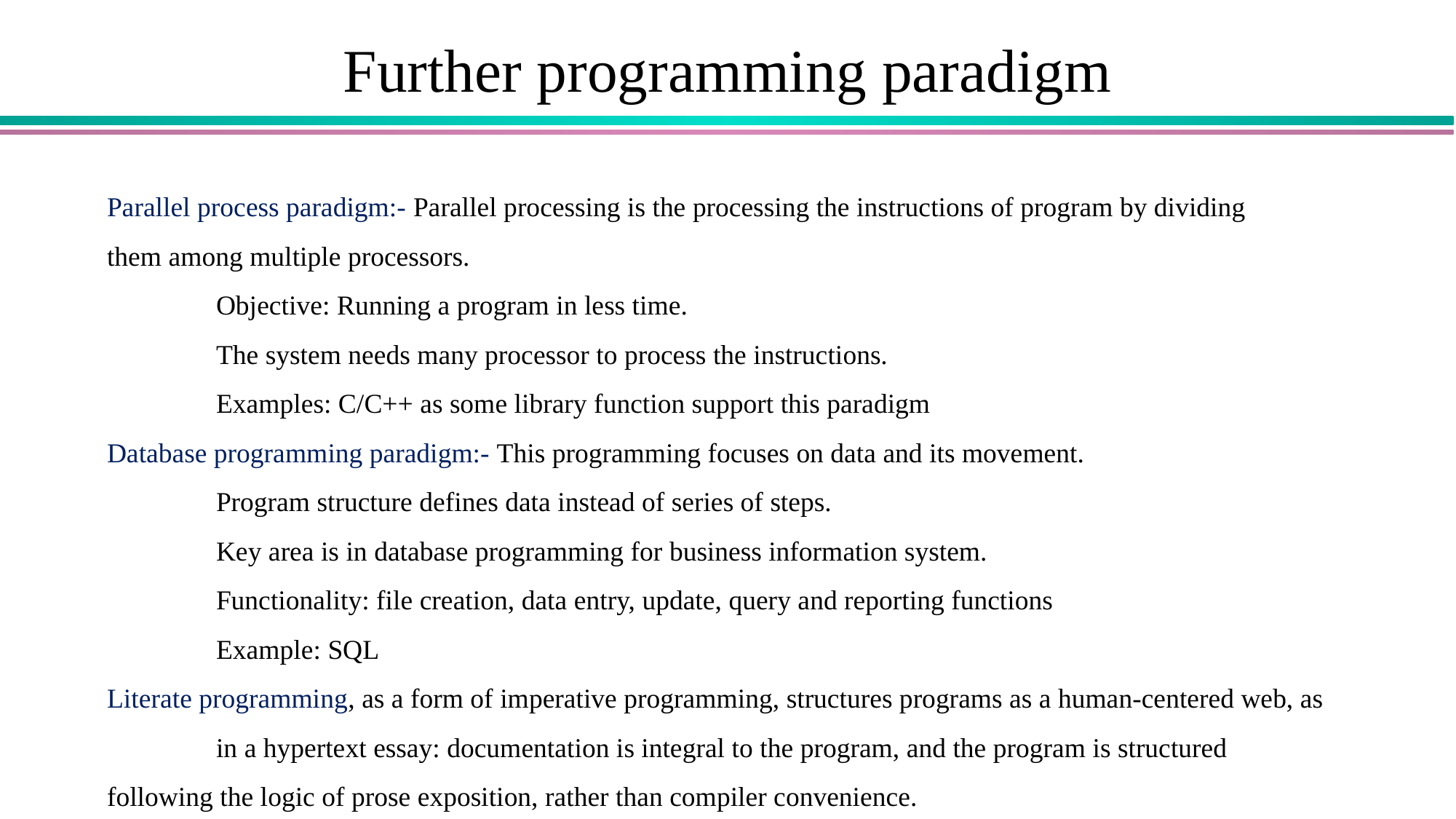

# Further programming paradigm
Parallel process paradigm:- Parallel processing is the processing the instructions of program by dividing 	them among multiple processors.
	Objective: Running a program in less time.
	The system needs many processor to process the instructions.
	Examples: C/C++ as some library function support this paradigm
Database programming paradigm:- This programming focuses on data and its movement.
	Program structure defines data instead of series of steps.
	Key area is in database programming for business information system.
	Functionality: file creation, data entry, update, query and reporting functions
	Example: SQL
Literate programming, as a form of imperative programming, structures programs as a human-centered web, as 	in a hypertext essay: documentation is integral to the program, and the program is structured 	following the logic of prose exposition, rather than compiler convenience.